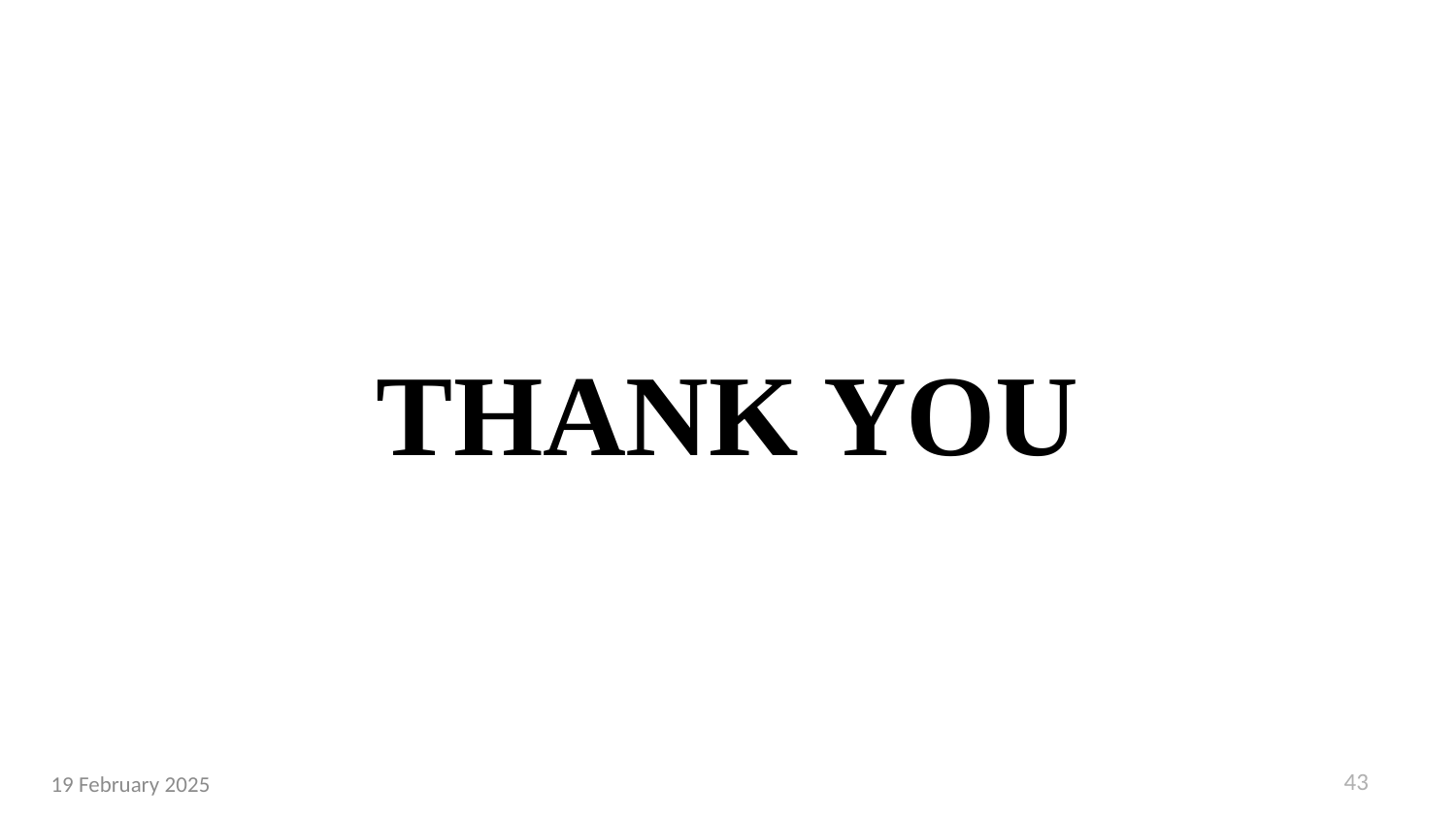

# THANK YOU
43
19 February 2025